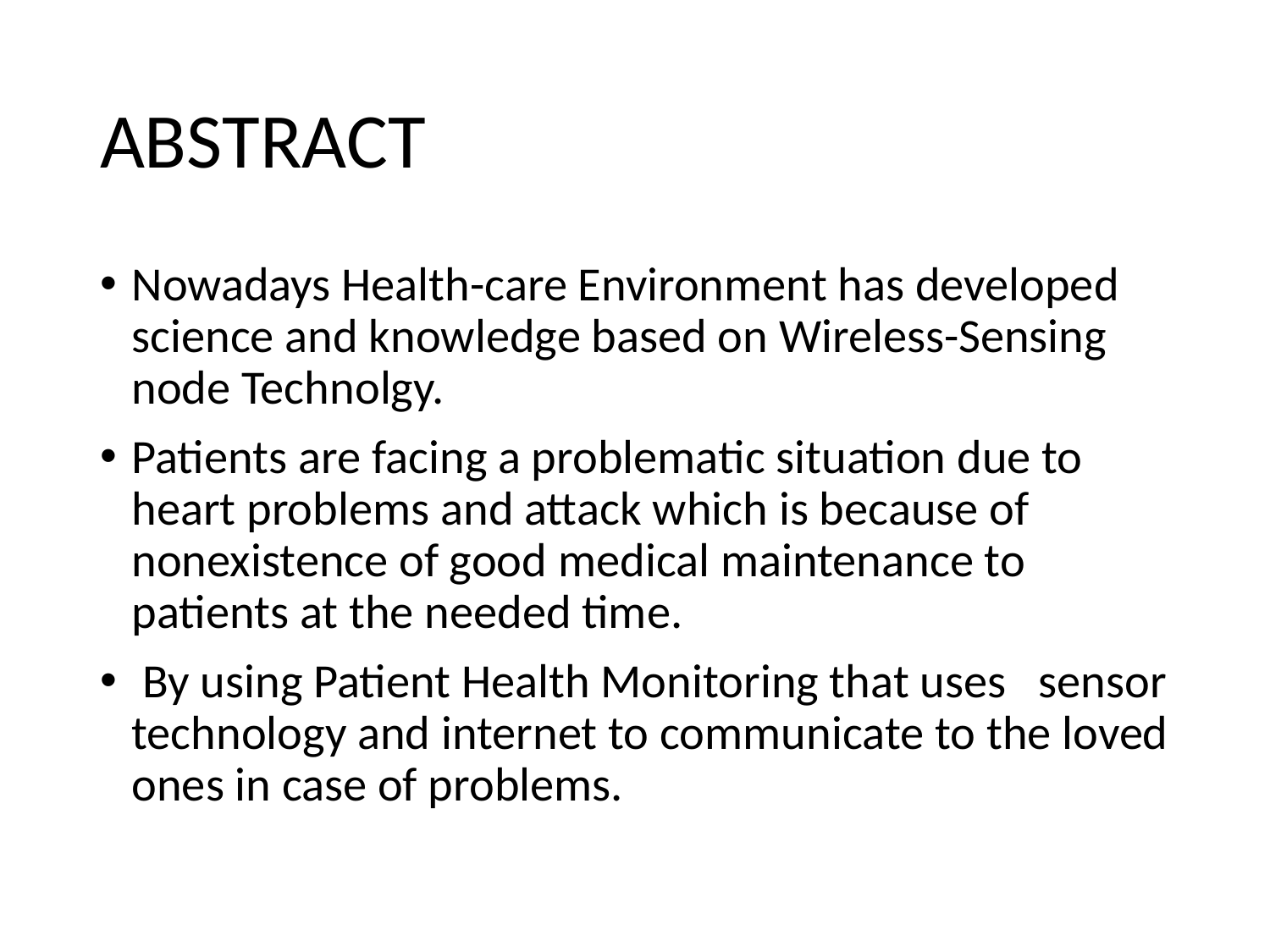

# ABSTRACT
Nowadays Health-care Environment has developed science and knowledge based on Wireless-Sensing node Technolgy.
Patients are facing a problematic situation due to heart problems and attack which is because of nonexistence of good medical maintenance to patients at the needed time.
 By using Patient Health Monitoring that uses   sensor technology and internet to communicate to the loved ones in case of problems.